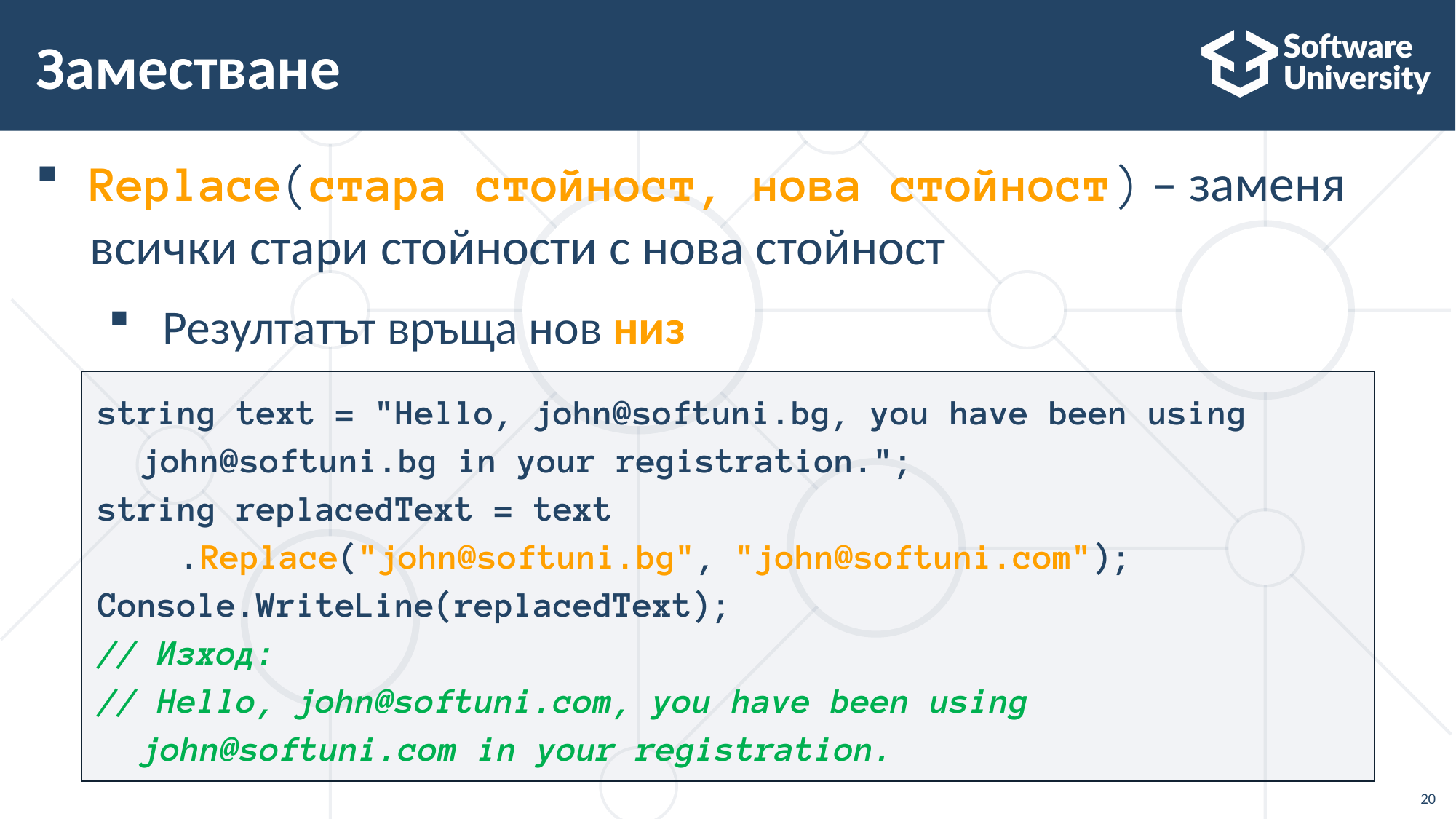

# Заместване
Replace(стара стойност, нова стойност) – заменя всички стари стойности с нова стойност
Резултатът връща нов низ

string text = "Hello, john@softuni.bg, you have been using john@softuni.bg in your registration.";
string replacedText = text
  .Replace("john@softuni.bg", "john@softuni.com");
Console.WriteLine(replacedText);
// Изход:
// Hello, john@softuni.com, you have been using john@softuni.com in your registration.
20